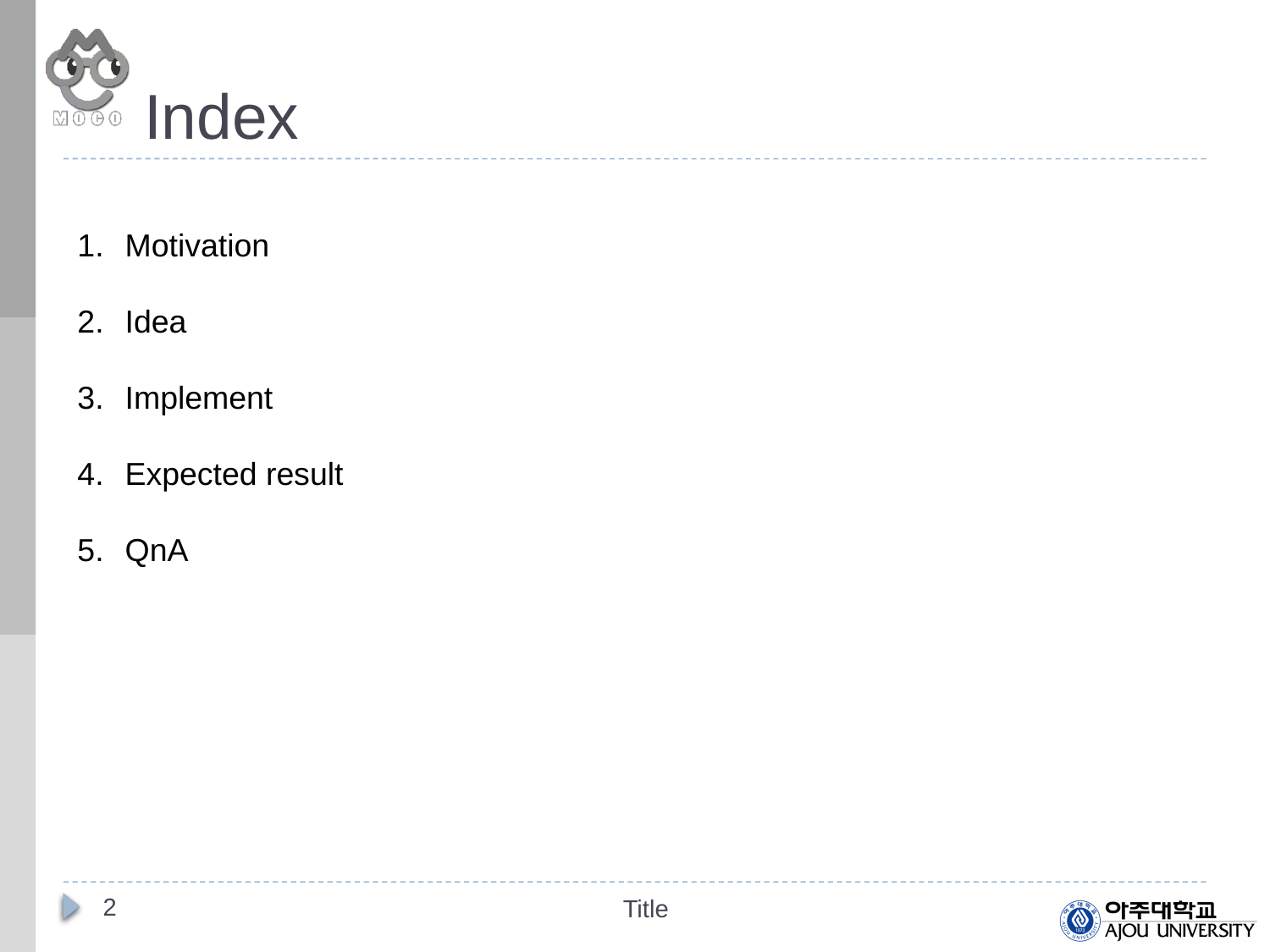

# Index
Motivation
Idea
Implement
Expected result
QnA
2
Title